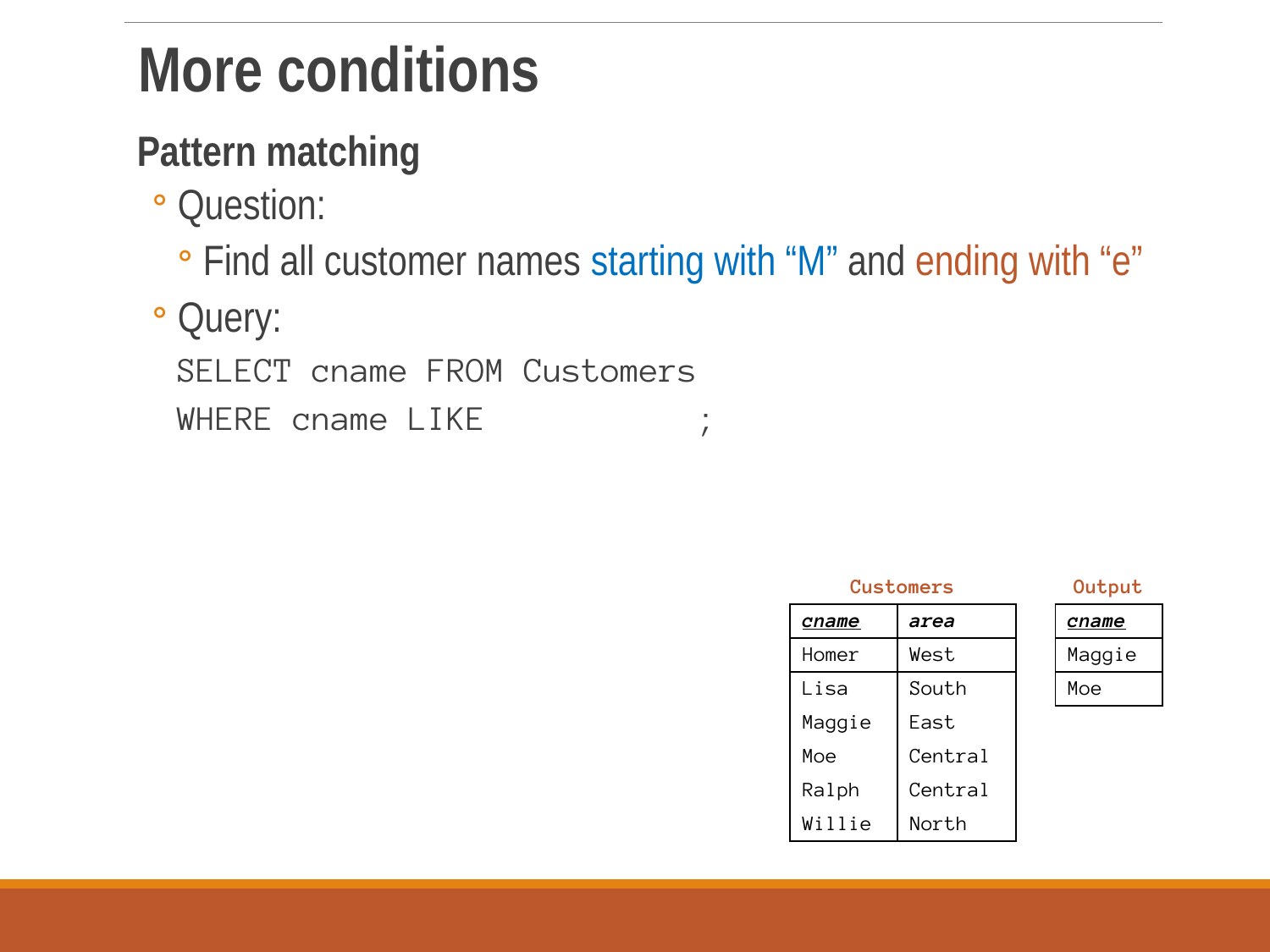

More conditions
Pattern matching
Question:
Find all customer names starting with “M” and ending with “e”
Query:
SELECT cname FROM Customers
WHERE cname LIKE           ;
| Customers |  |
| --- | --- |
| cname | area |
| Homer | West |
| Lisa | South |
| Maggie | East |
| Moe | Central |
| Ralph | Central |
| Willie | North |
| Output |
| --- |
| cname |
| Maggie |
| Moe |